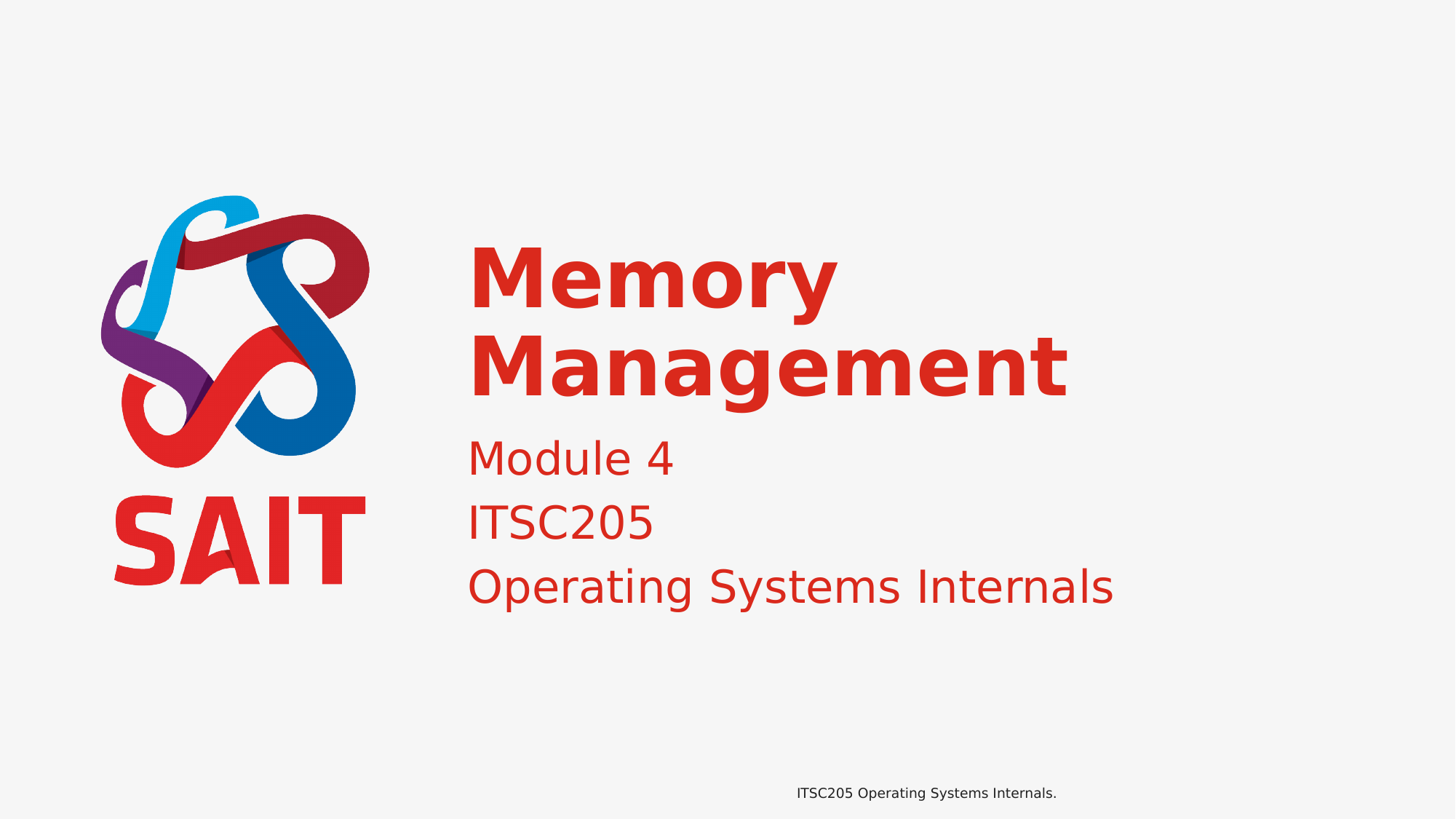

# Memory Management
Module 4
ITSC205
Operating Systems Internals
ITSC205 Operating Systems Internals.